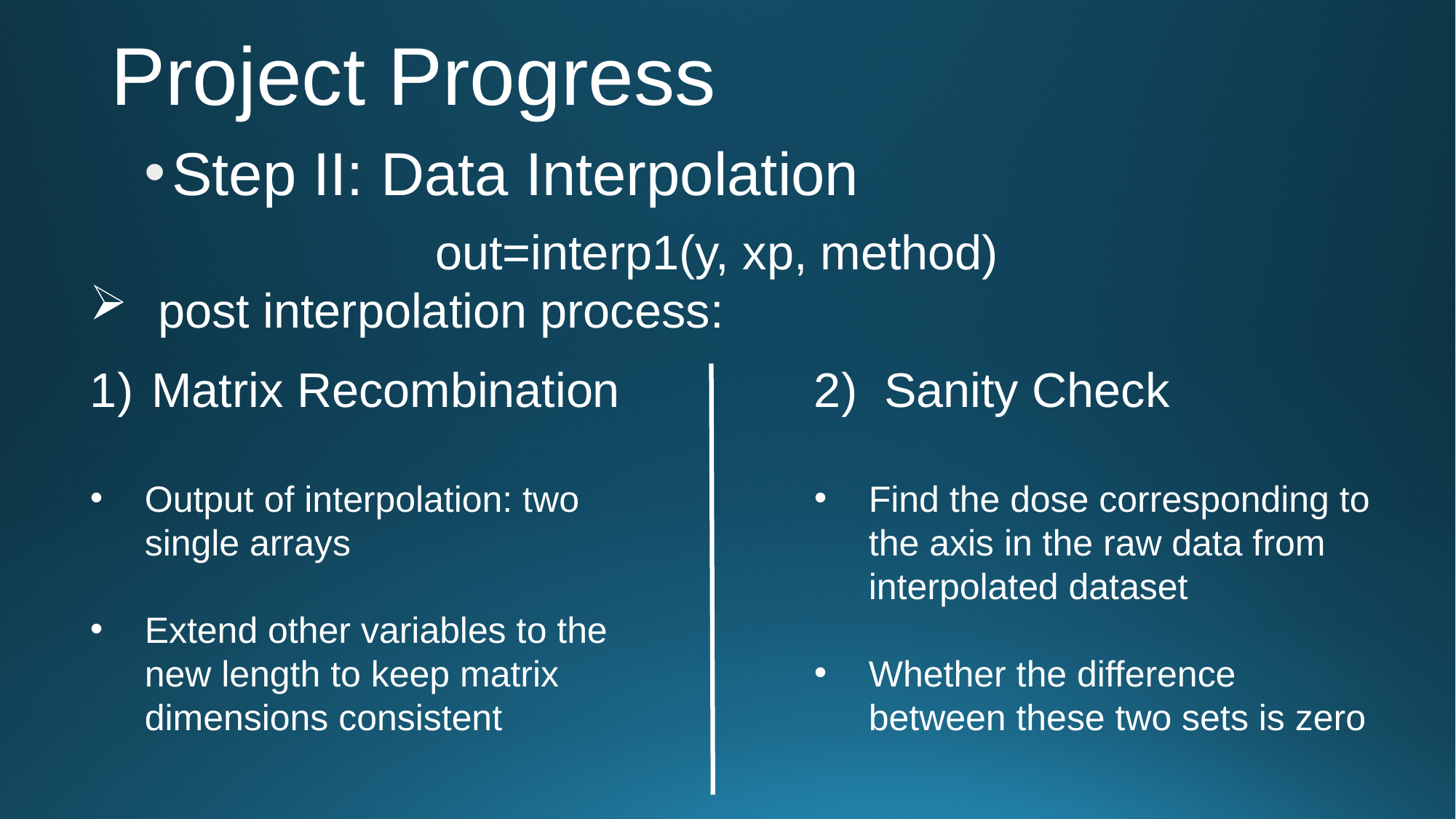

# Project Progress
Step II: Data Interpolation

out=interp1(y, xp, method)
 post interpolation process:

2)  Sanity Check

Find the dose corresponding to the axis in the raw data from interpolated dataset

Whether the difference between these two sets is zero

Matrix Recombination

Output of interpolation: two single arrays

Extend other variables to the new length to keep matrix dimensions consistent